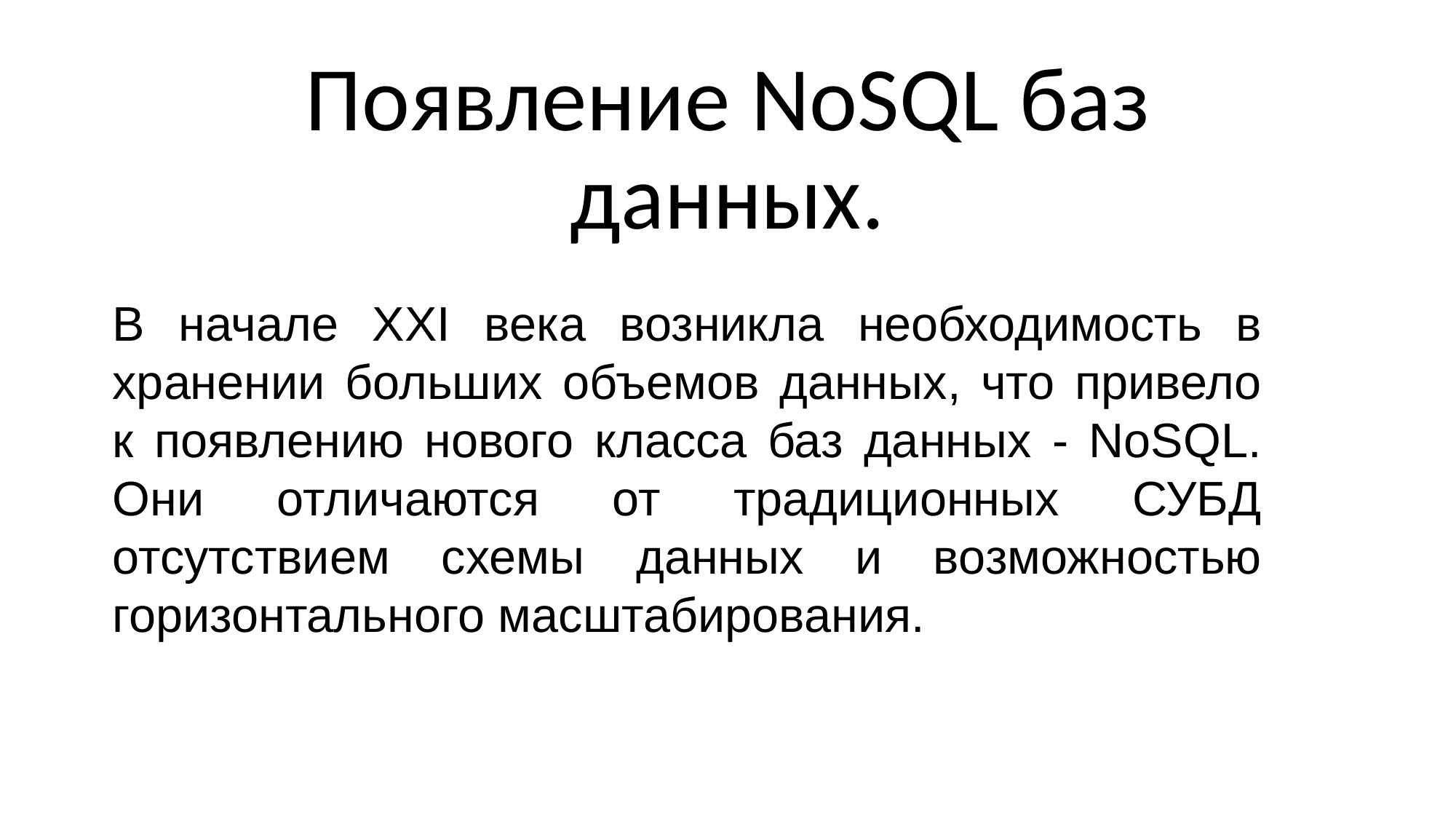

# Появление NoSQL баз данных.
В начале XXI века возникла необходимость в хранении больших объемов данных, что привело к появлению нового класса баз данных - NoSQL. Они отличаются от традиционных СУБД отсутствием схемы данных и возможностью горизонтального масштабирования.